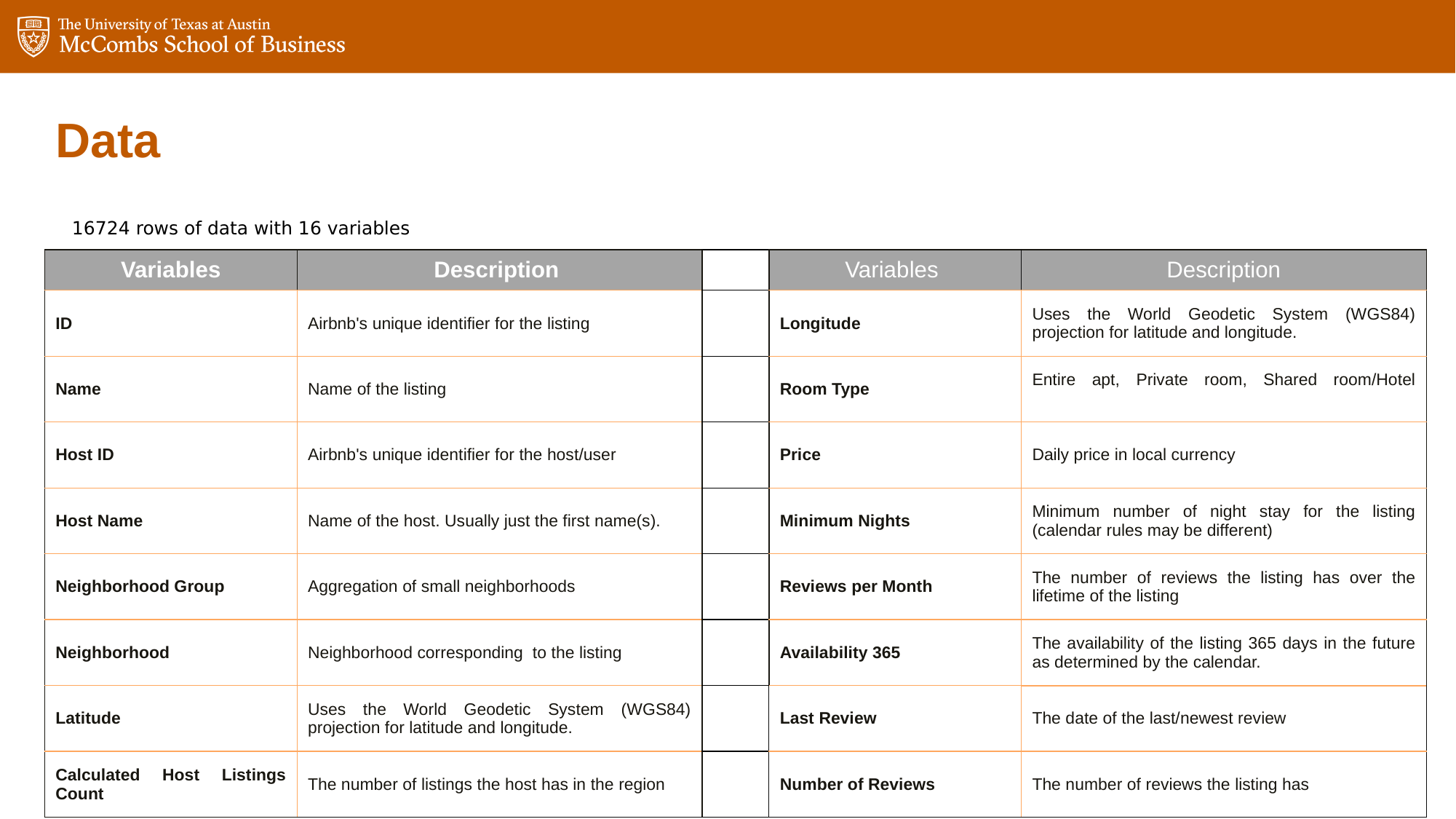

# Data
16724 rows of data with 16 variables
| Variables | Description |  | Variables | Description |
| --- | --- | --- | --- | --- |
| ID | Airbnb's unique identifier for the listing |  | Longitude | Uses the World Geodetic System (WGS84) projection for latitude and longitude. |
| Name | Name of the listing |  | Room Type | Entire apt, Private room, Shared room/Hotel |
| Host ID | Airbnb's unique identifier for the host/user |  | Price | Daily price in local currency |
| Host Name | Name of the host. Usually just the first name(s). |  | Minimum Nights | Minimum number of night stay for the listing (calendar rules may be different) |
| Neighborhood Group | Aggregation of small neighborhoods |  | Reviews per Month | The number of reviews the listing has over the lifetime of the listing |
| Neighborhood | Neighborhood corresponding to the listing |  | Availability 365 | The availability of the listing 365 days in the future as determined by the calendar. |
| Latitude | Uses the World Geodetic System (WGS84) projection for latitude and longitude. |  | Last Review | The date of the last/newest review |
| Calculated Host Listings Count | The number of listings the host has in the region |  | Number of Reviews | The number of reviews the listing has |